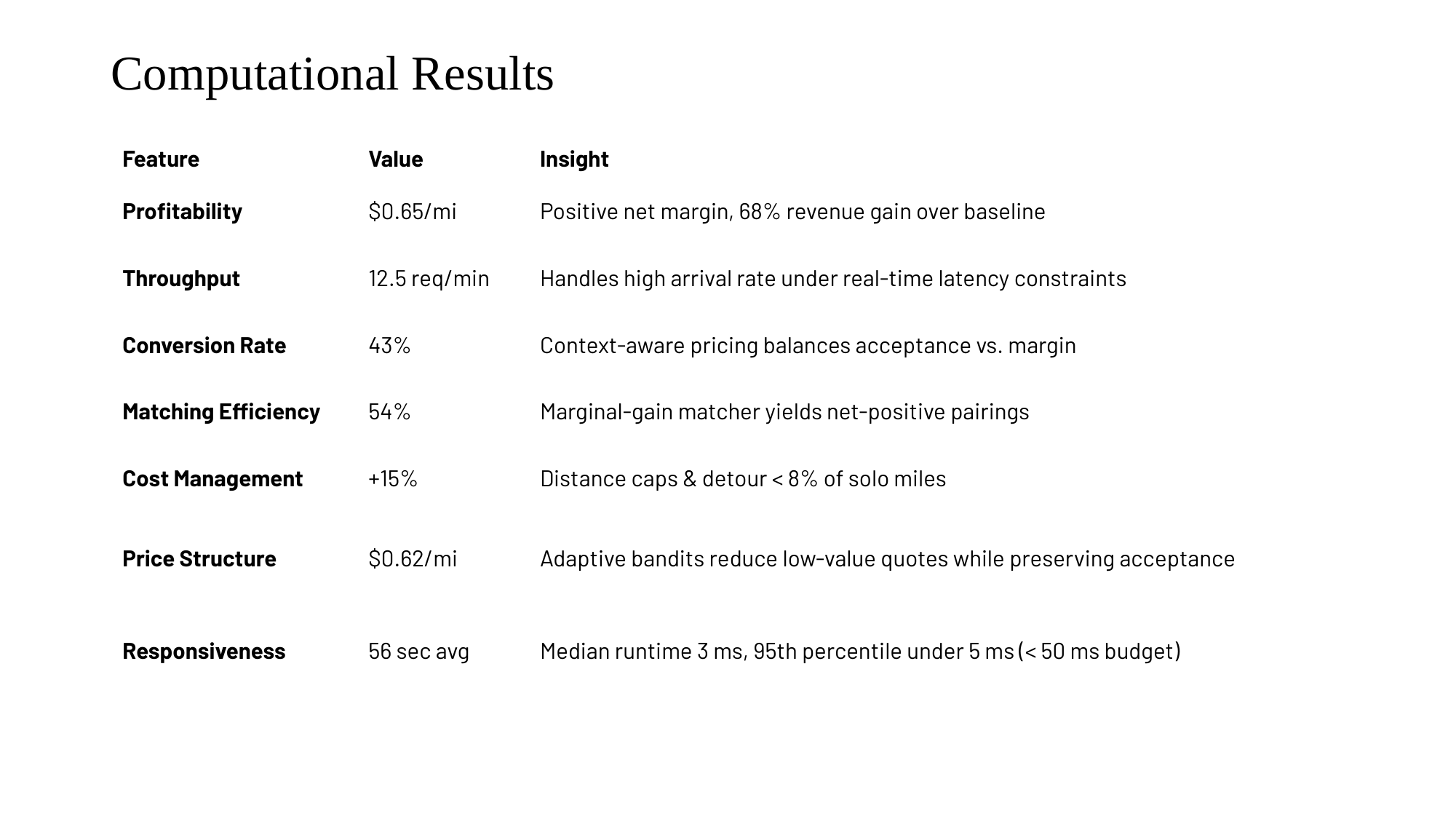

# Computational Results
| Feature | Value | Insight |
| --- | --- | --- |
| Profitability | $0.65/mi | Positive net margin, 68% revenue gain over baseline |
| Throughput | 12.5 req/min | Handles high arrival rate under real-time latency constraints |
| Conversion Rate | 43% | Context-aware pricing balances acceptance vs. margin |
| Matching Efficiency | 54% | Marginal-gain matcher yields net-positive pairings |
| Cost Management | +15% | Distance caps & detour < 8% of solo miles |
| Price Structure | $0.62/mi | Adaptive bandits reduce low-value quotes while preserving acceptance |
| Responsiveness | 56 sec avg | Median runtime 3 ms, 95th percentile under 5 ms (< 50 ms budget) |